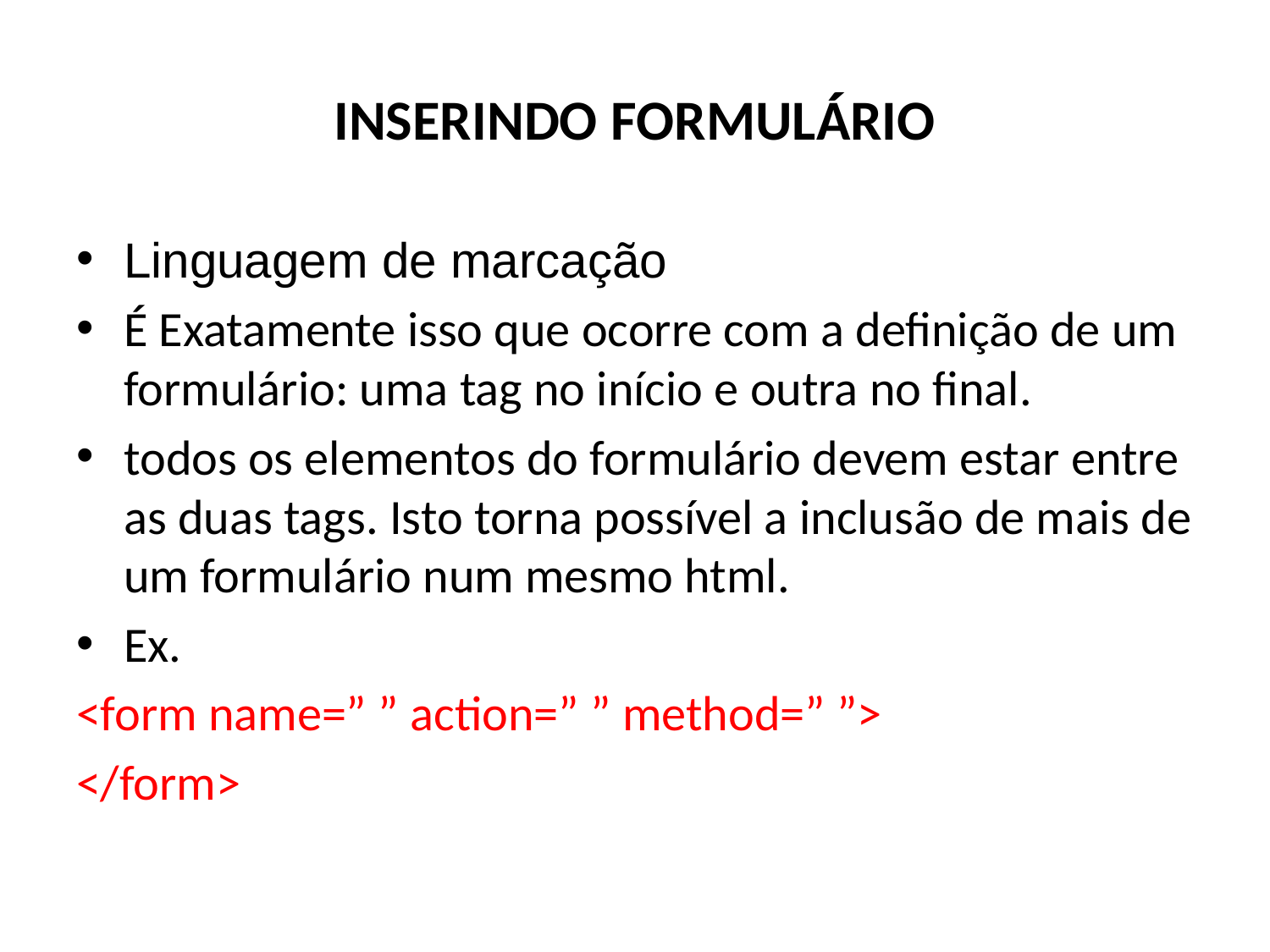

# INSERINDO FORMULÁRIO
Linguagem de marcação
É Exatamente isso que ocorre com a definição de um formulário: uma tag no início e outra no final.
todos os elementos do formulário devem estar entre as duas tags. Isto torna possível a inclusão de mais de um formulário num mesmo html.
Ex.
<form name=” ” action=” ” method=” ”>
</form>